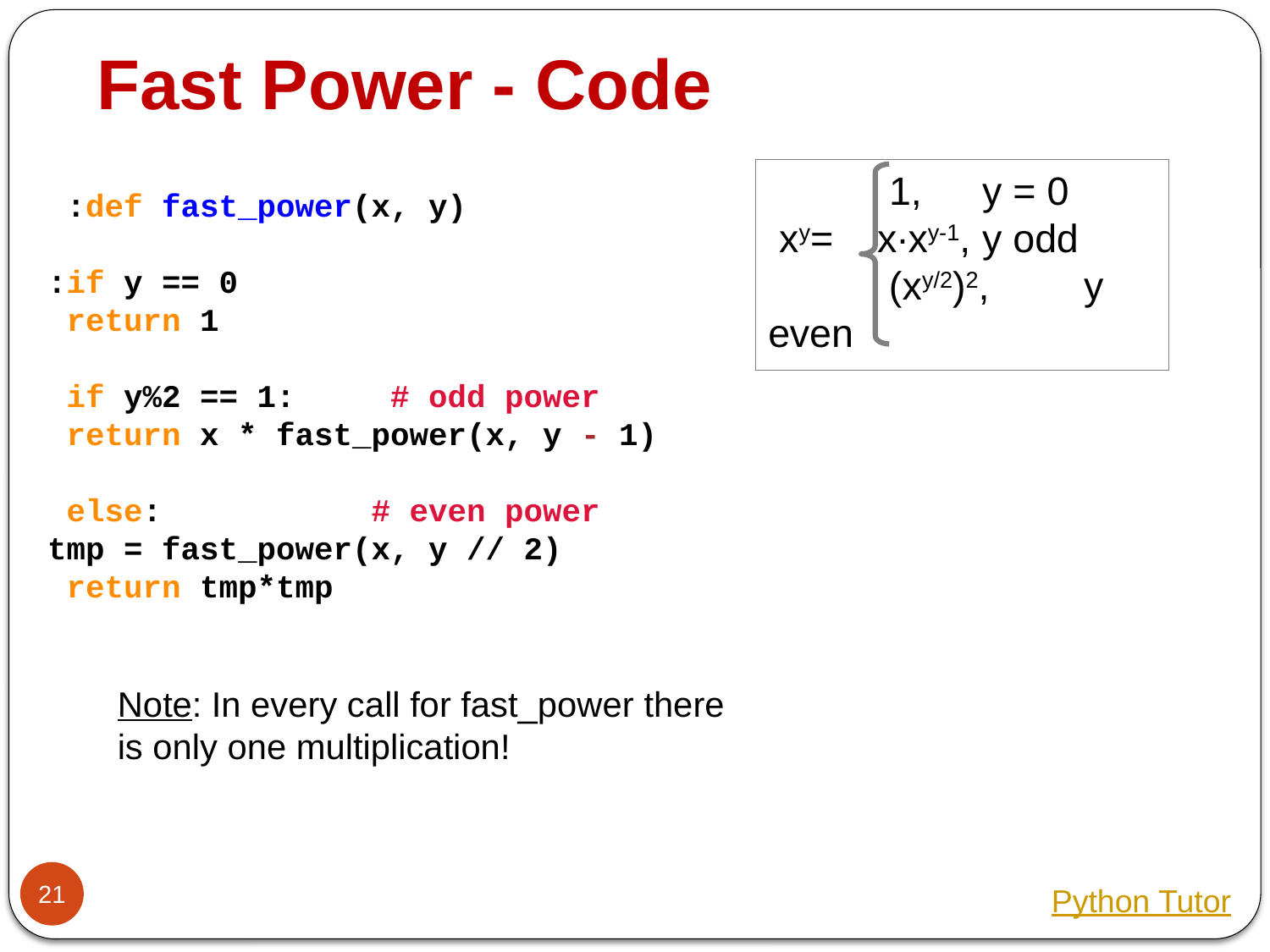

# Fast Power - Code

def fast_power(x, y):

    if y == 0:
        return 1

    if y%2 == 1:     # odd power
        return x * fast_power(x, y - 1)

    else:           # even power
        tmp = fast_power(x, y // 2)
        return tmp*tmp

           1,	 y = 0
 xy=    x∙xy-1,	 y odd
           (xy/2)2,	 y even

Note: In every call for fast_power there is only one multiplication!
21
Python Tutor